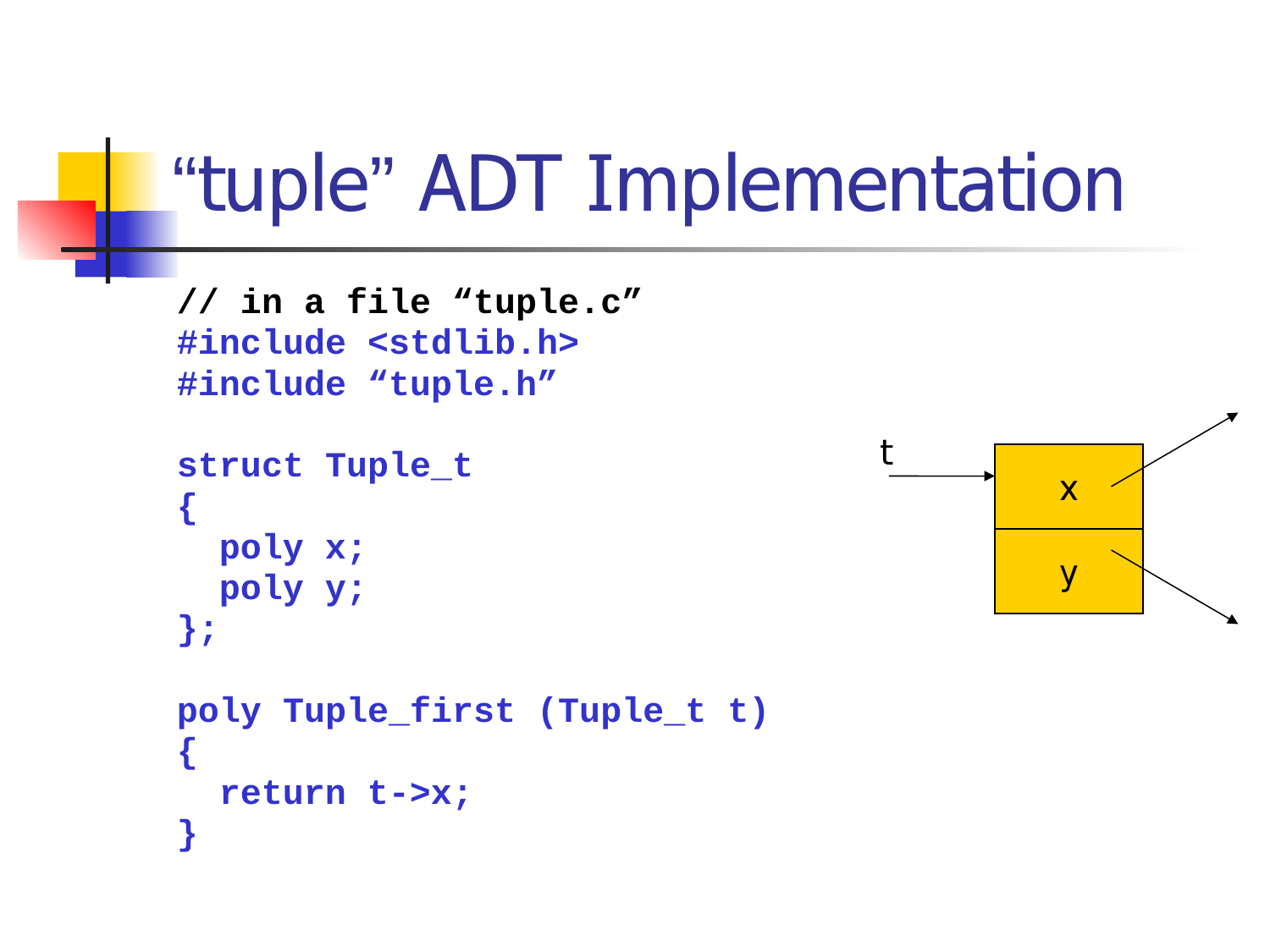

# “tuple” ADT Implementation
// in a file “tuple.c”
#include <stdlib.h>
#include “tuple.h”

struct Tuple_t
{
  poly x;
  poly y;
};

poly Tuple_first (Tuple_t t)
{
  return t->x;
}

t
x

y